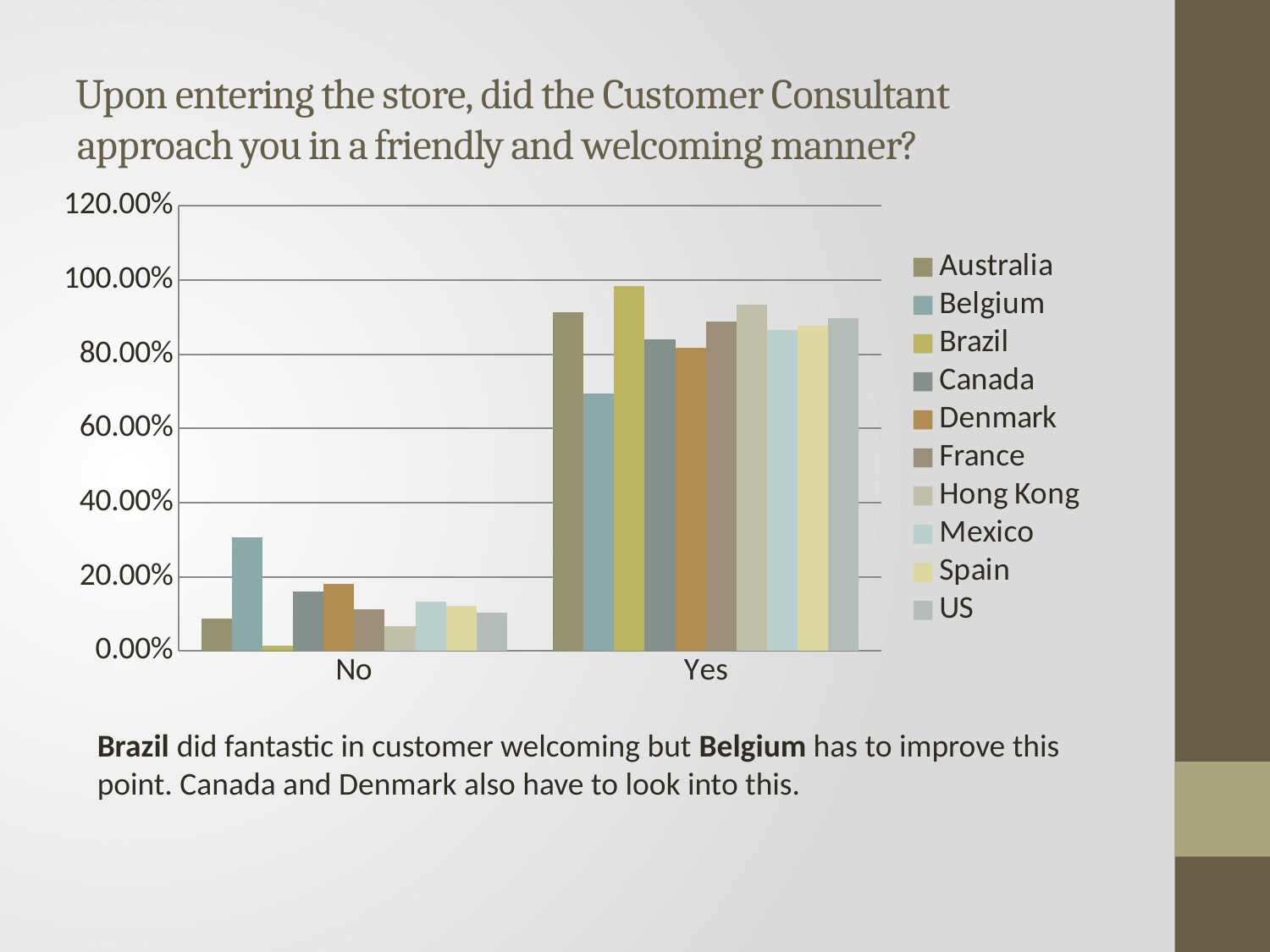

# Upon entering the store, did the Customer Consultant approach you in a friendly and welcoming manner?

### Chart

| Category | Australia | Belgium | Brazil | Canada | Denmark | France | Hong Kong | Mexico | Spain | US |
|---|---|---|---|---|---|---|---|---|---|---|
| No | 0.08641975308641975 | 0.3055555555555556 | 0.014705882352941176 | 0.16049382716049382 | 0.18181818181818182 | 0.11235955056179775 | 0.06666666666666667 | 0.13333333333333333 | 0.12222222222222222 | 0.10309278350515463 |
| Yes | 0.9135802469135802 | 0.6944444444444444 | 0.9852941176470589 | 0.8395061728395061 | 0.8181818181818182 | 0.8876404494382022 | 0.9333333333333333 | 0.8666666666666667 | 0.8777777777777778 | 0.8969072164948454 |
Brazil did fantastic in customer welcoming but Belgium has to improve this point. Canada and Denmark also have to look into this.